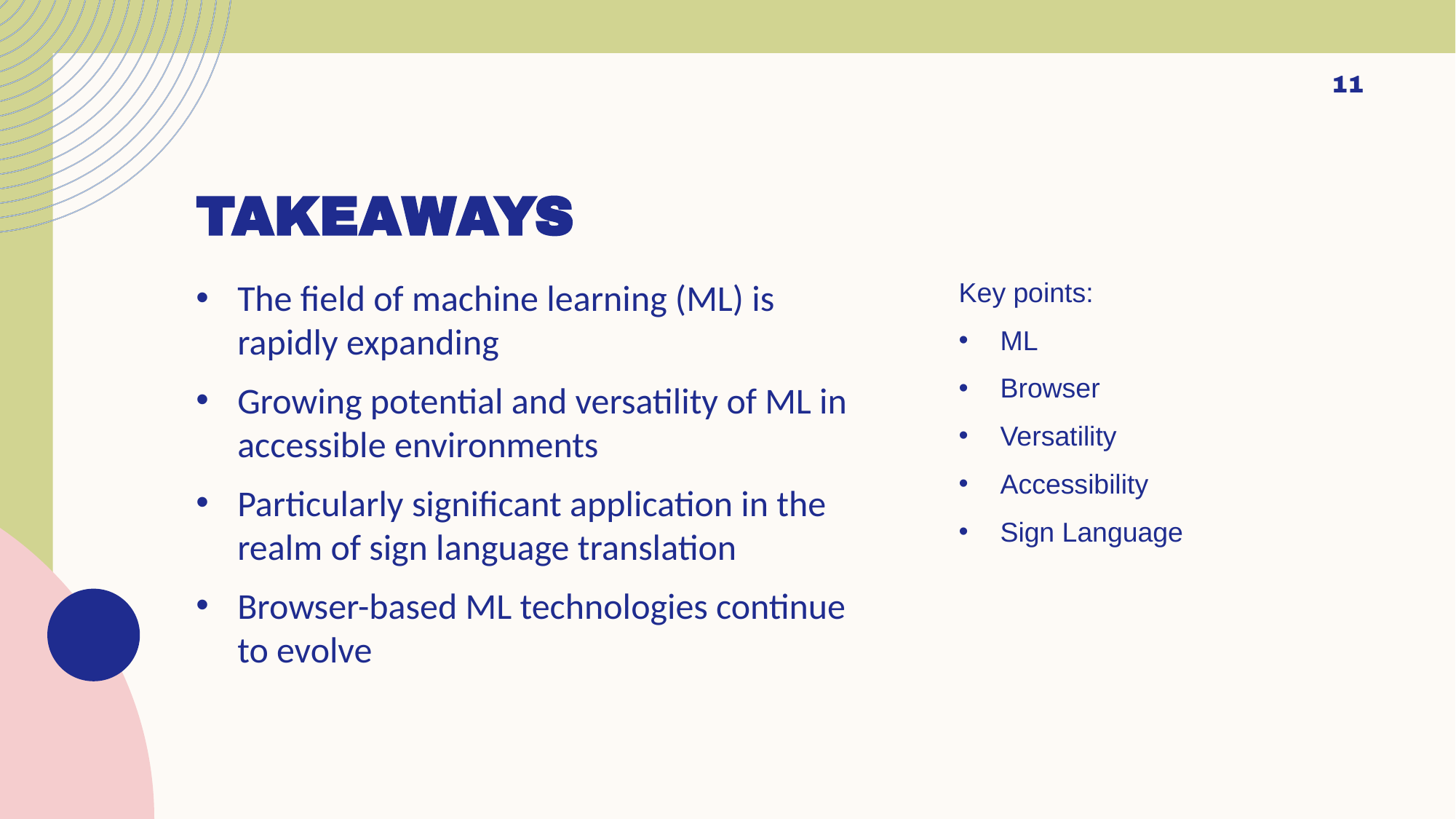

11
# takeaways
The field of machine learning (ML) is rapidly expanding
Growing potential and versatility of ML in accessible environments
Particularly significant application in the realm of sign language translation
Browser-based ML technologies continue to evolve
Key points:
ML
Browser
Versatility
Accessibility
Sign Language